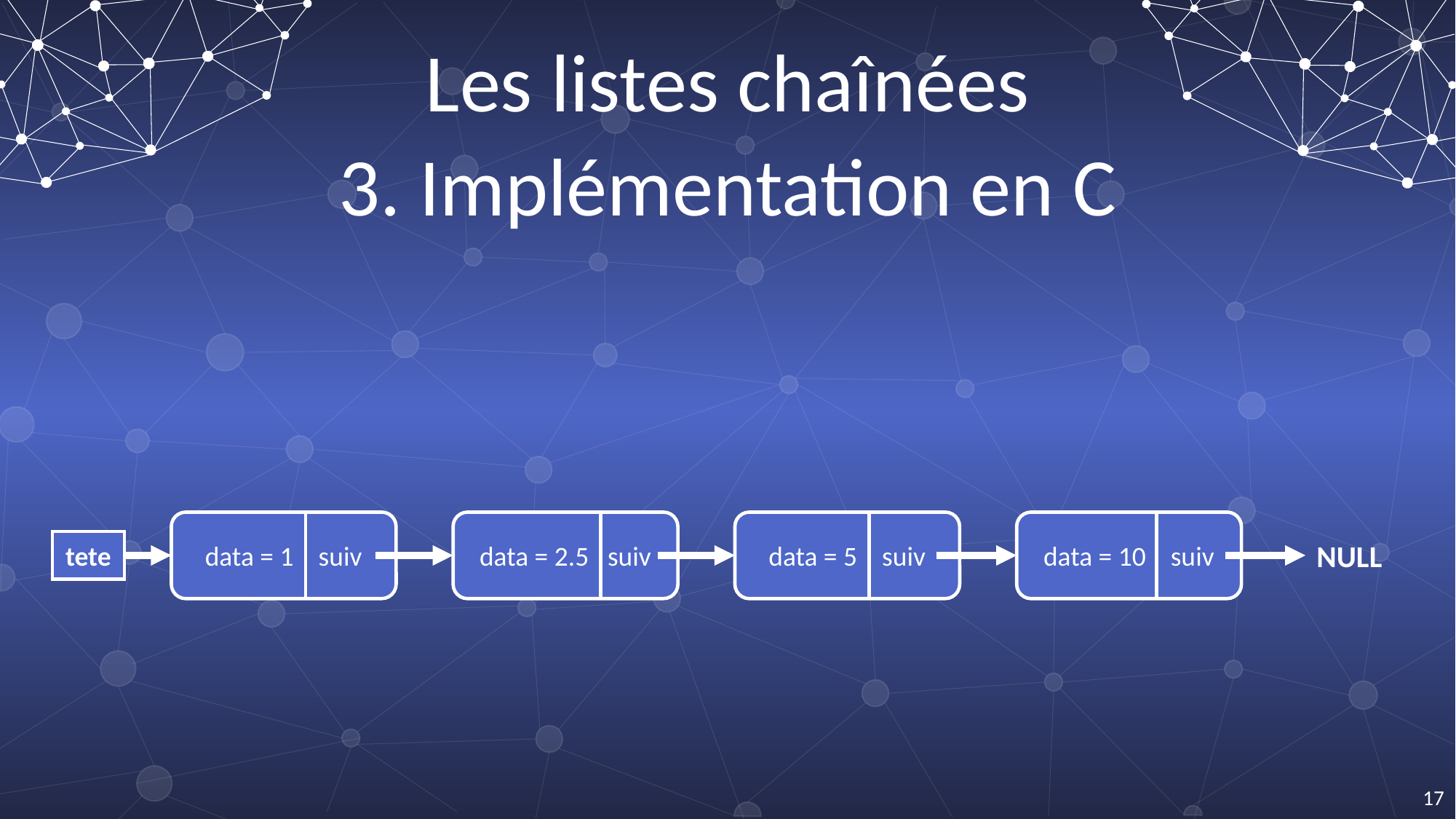

Les listes chaînées
3. Implémentation en C
data = 1    suiv
data = 2.5   suiv
data = 5    suiv
data = 10    suiv
tete
NULL
17